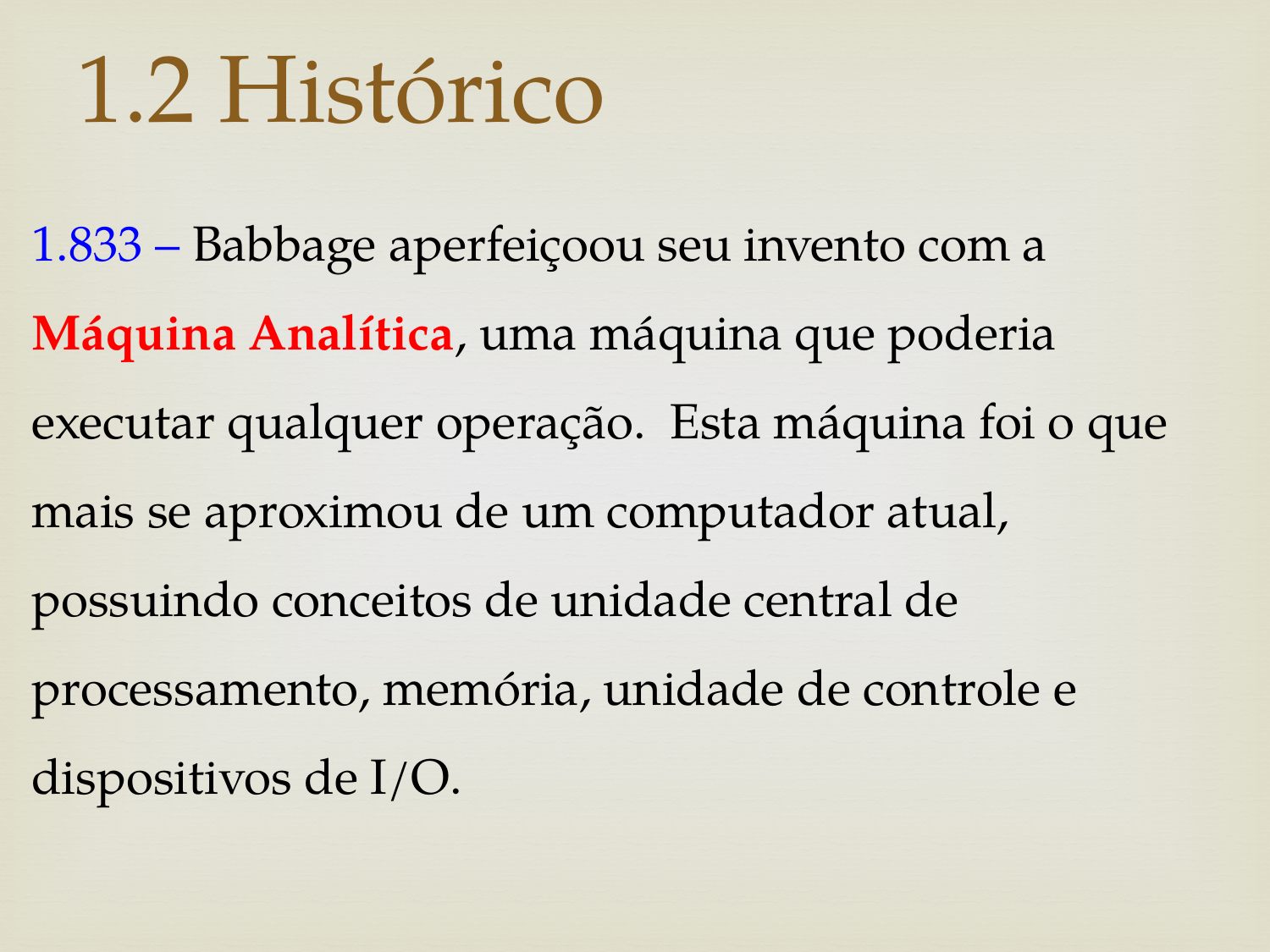

# 1.2 Histórico
1.833 – Babbage aperfeiçoou seu invento com a Máquina Analítica, uma máquina que poderia executar qualquer operação.  Esta máquina foi o que mais se aproximou de um computador atual, possuindo conceitos de unidade central de processamento, memória, unidade de controle e dispositivos de I/O.